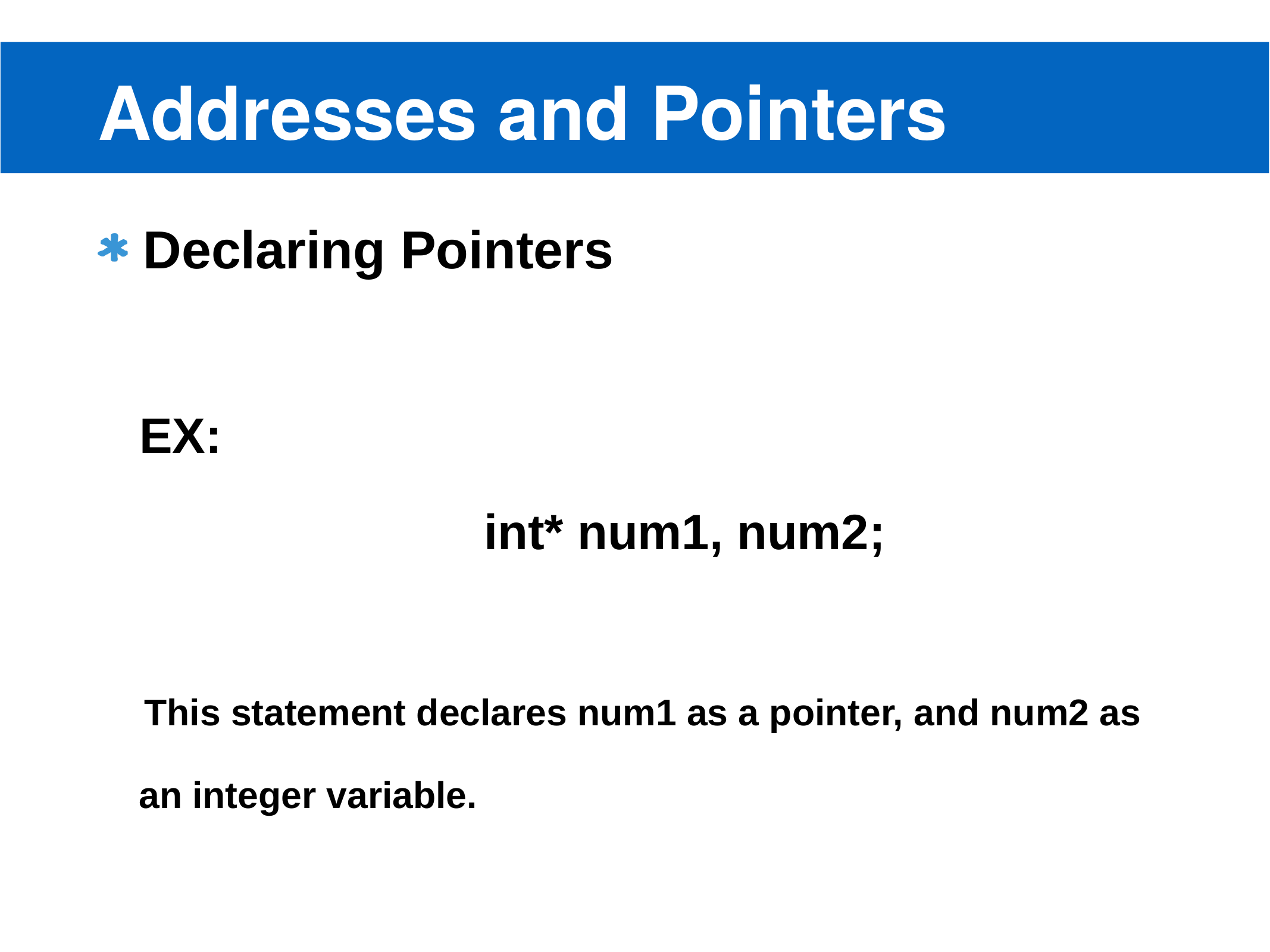

# Addresses and Pointers

Declaring Pointers

   EX:
    int* num1, num2;

    This statement declares num1 as a pointer, and num2 as
    an integer variable.